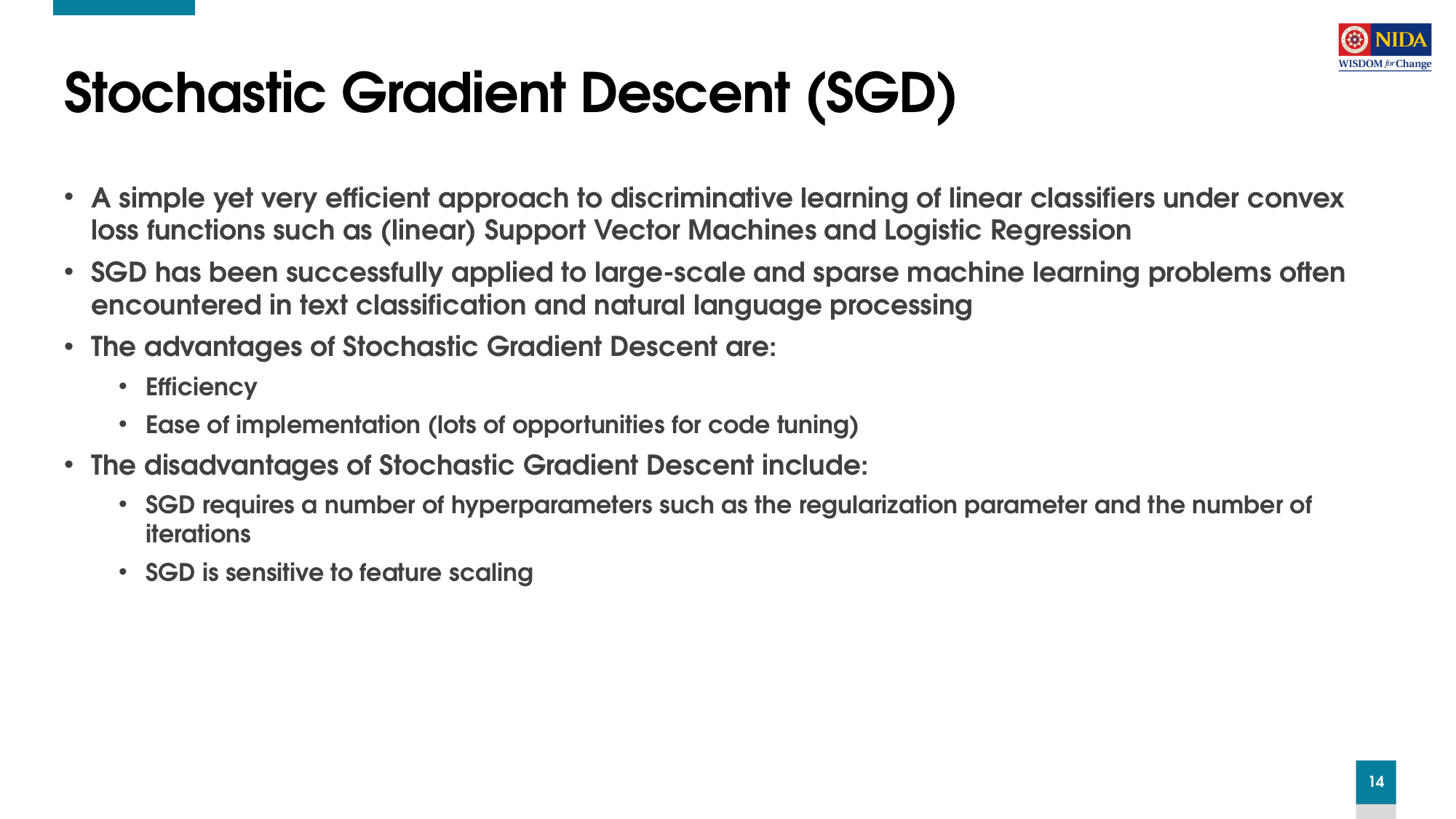

# Stochastic Gradient Descent (SGD)
A simple yet very efficient approach to discriminative learning of linear classifiers under convex loss functions such as (linear) Support Vector Machines and Logistic Regression
SGD has been successfully applied to large-scale and sparse machine learning problems often encountered in text classification and natural language processing
The advantages of Stochastic Gradient Descent are:
Efficiency
Ease of implementation (lots of opportunities for code tuning)
The disadvantages of Stochastic Gradient Descent include:
SGD requires a number of hyperparameters such as the regularization parameter and the number of iterations
SGD is sensitive to feature scaling